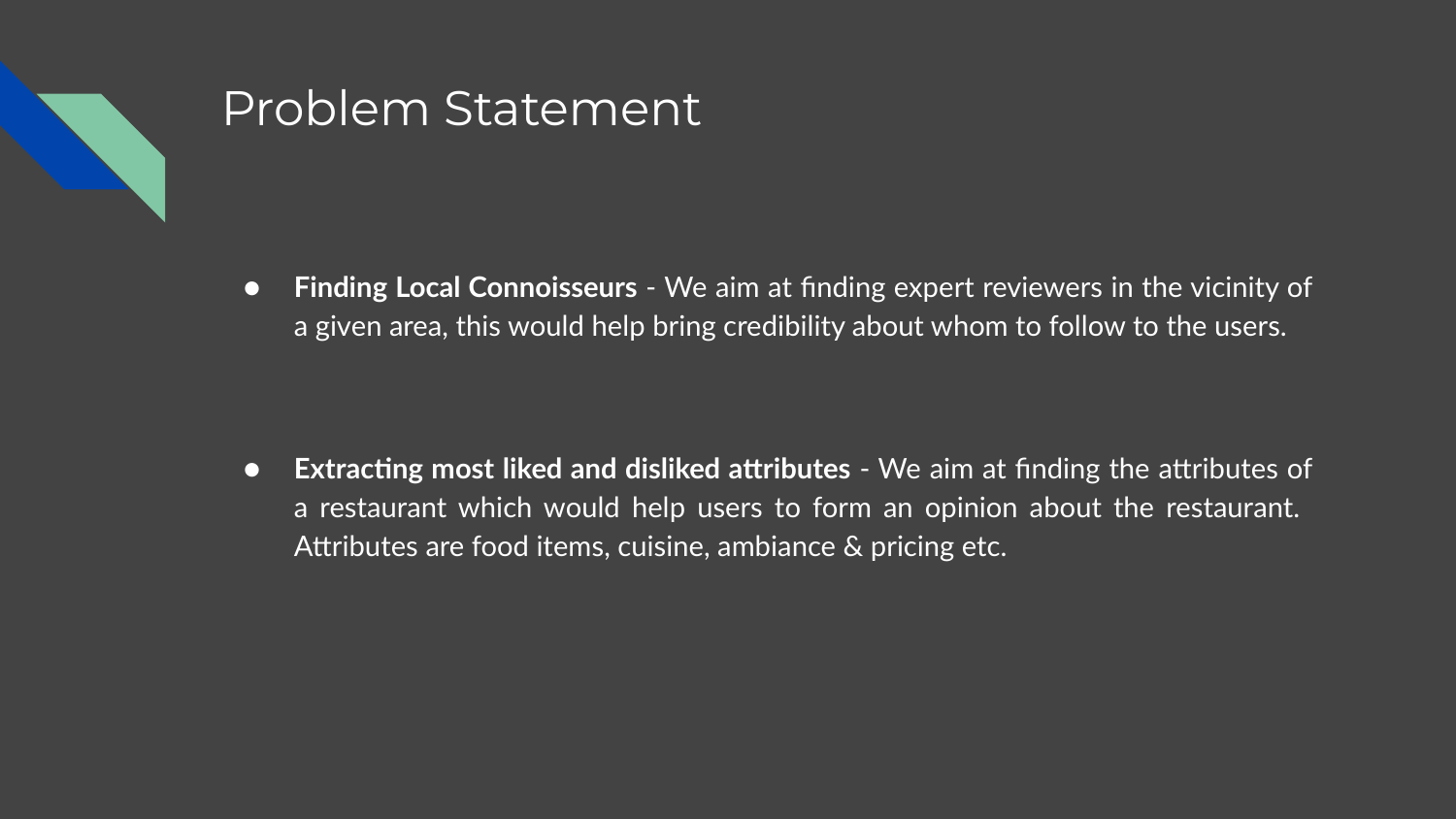

# Problem Statement
Finding Local Connoisseurs - We aim at finding expert reviewers in the vicinity of a given area, this would help bring credibility about whom to follow to the users.

Extracting most liked and disliked attributes - We aim at finding the attributes of a restaurant which would help users to form an opinion about the restaurant.  Attributes are food items, cuisine, ambiance & pricing etc.